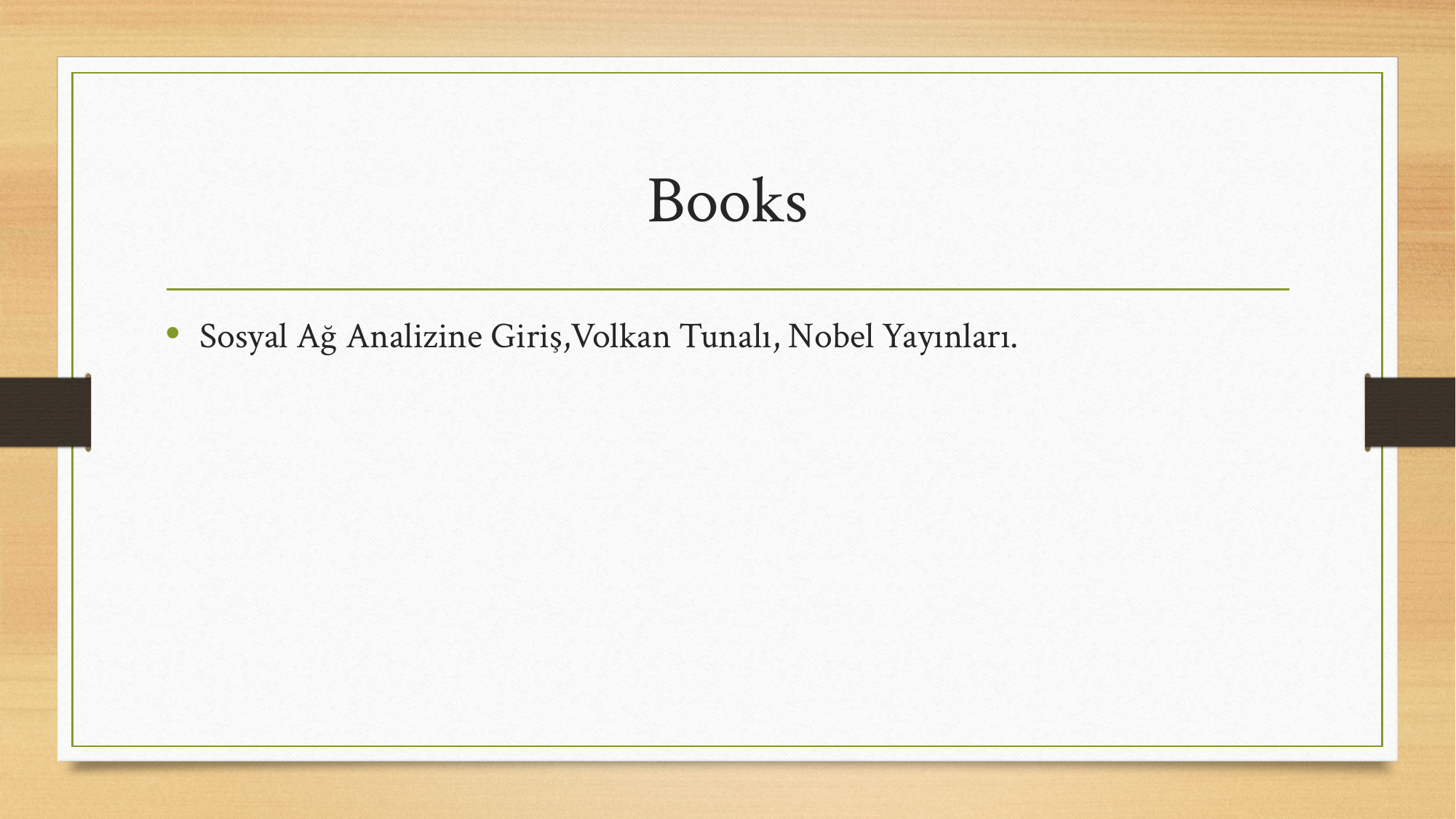

# Books
Sosyal Ağ Analizine Giriş,Volkan Tunalı, Nobel Yayınları.